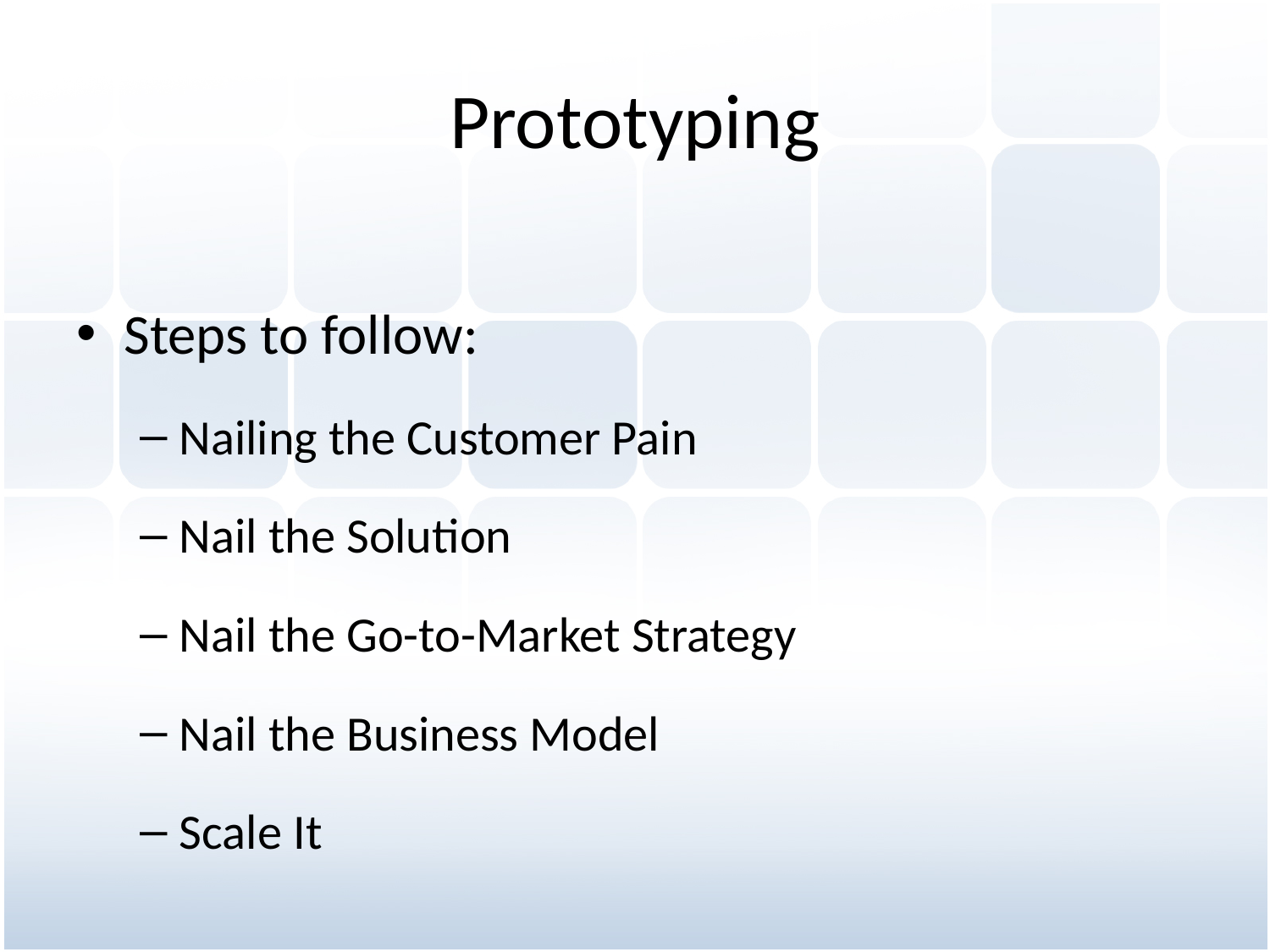

# Prototyping
Steps to follow:
Nailing the Customer Pain
Nail the Solution
Nail the Go-to-Market Strategy
Nail the Business Model
Scale It